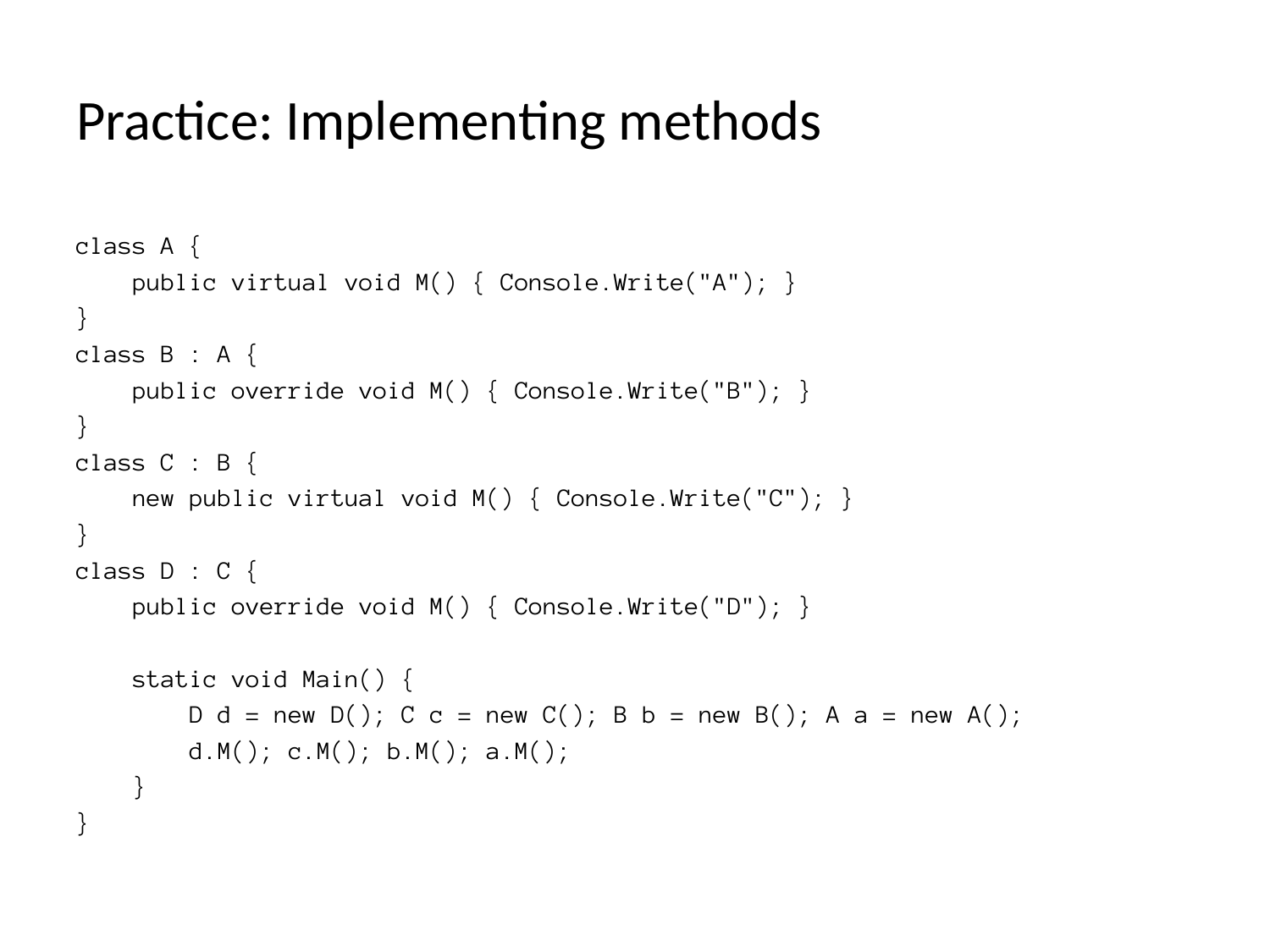

# Practice: Implementing methods
class A {
    public virtual void M() { Console.Write("A"); }
}
class B : A {
    public override void M() { Console.Write("B"); }
}
class C : B {
    new public virtual void M() { Console.Write("C"); }
}
class D : C {
    public override void M() { Console.Write("D"); }

    static void Main() {
        D d = new D(); C c = new C(); B b = new B(); A a = new A();
        d.M(); c.M(); b.M(); a.M();
    }
}